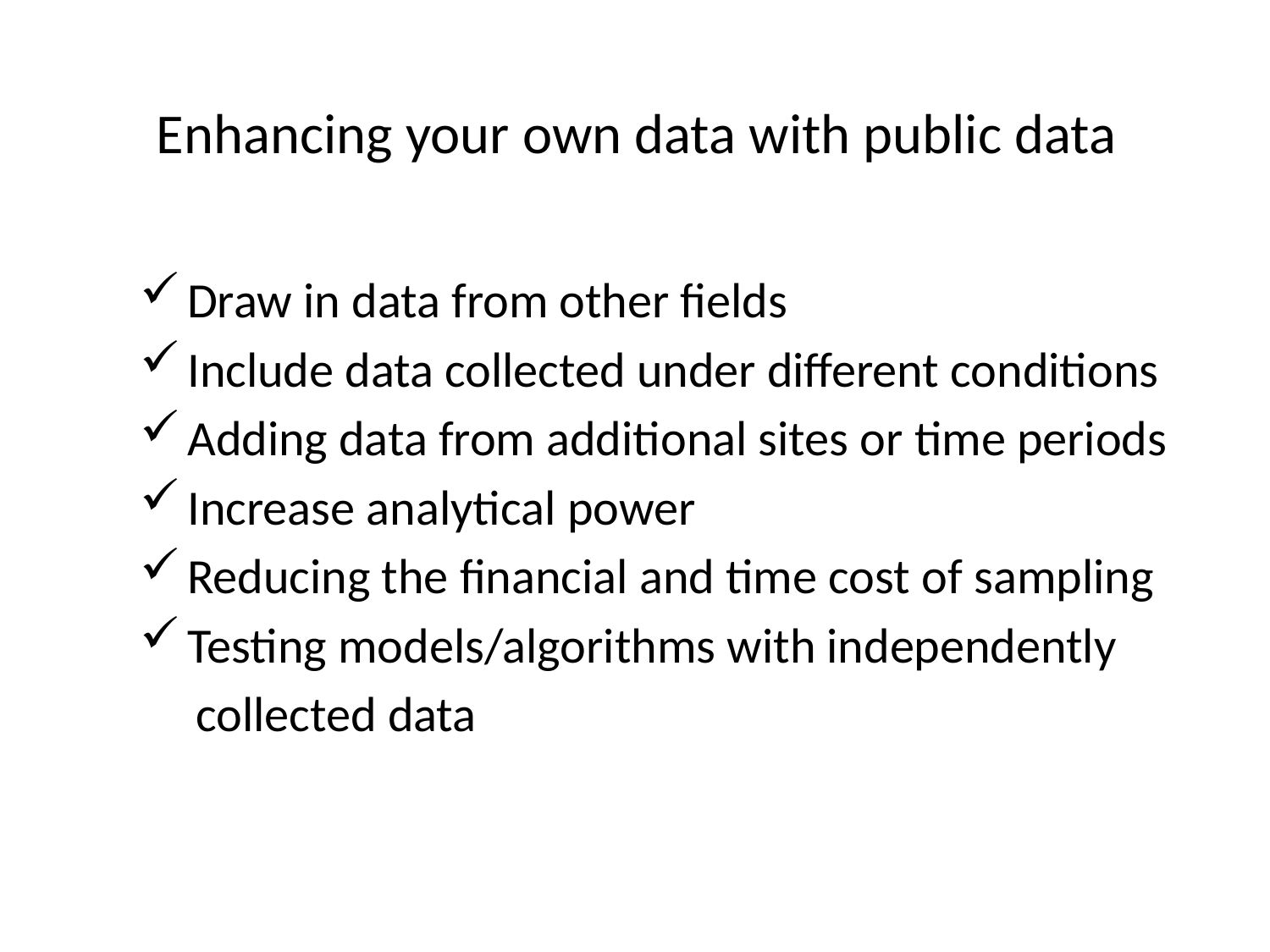

# Enhancing your own data with public data
Draw in data from other fields
Include data collected under different conditions
Adding data from additional sites or time periods
Increase analytical power
Reducing the financial and time cost of sampling
Testing models/algorithms with independently
     collected data